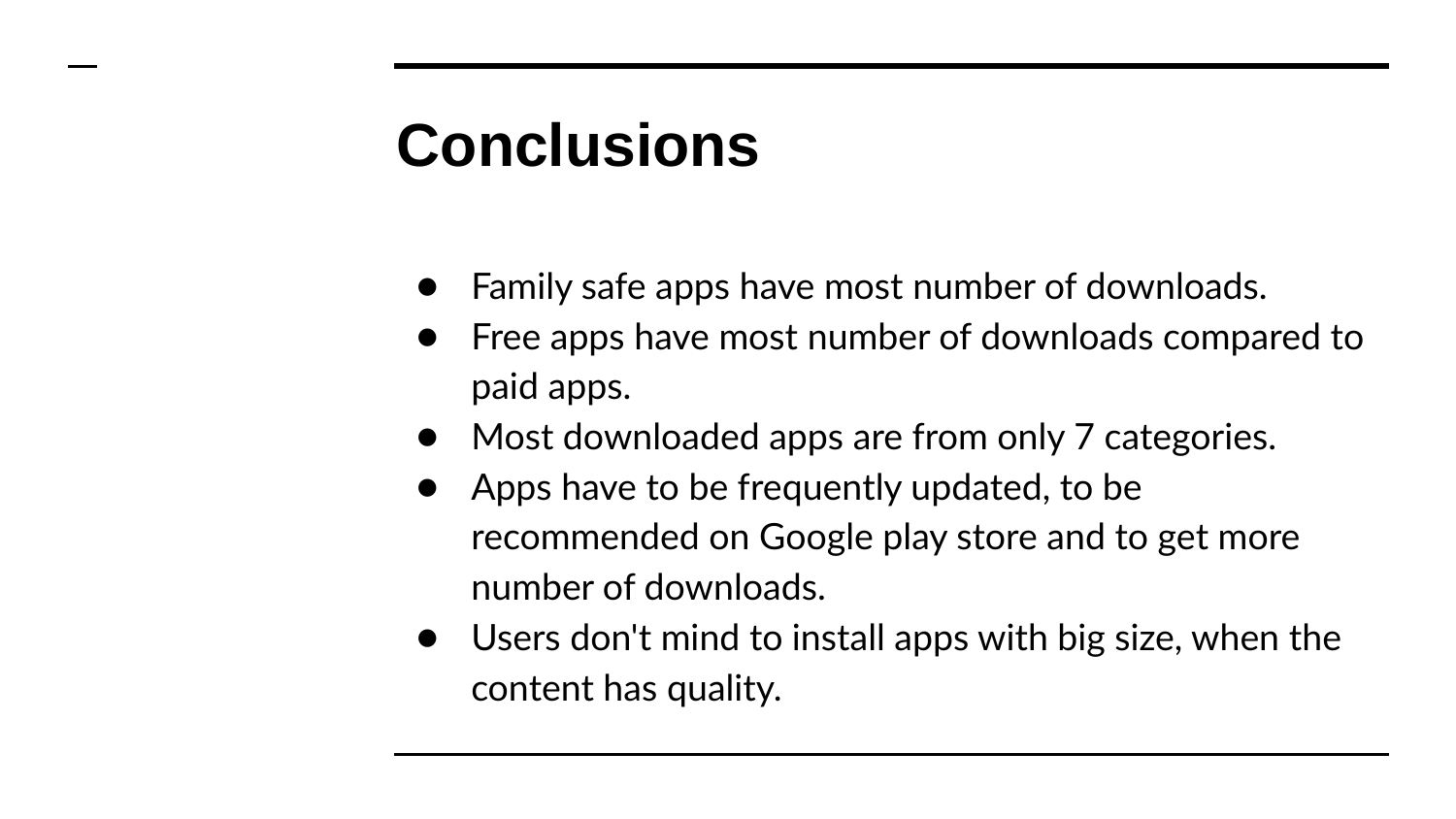

# Conclusions
Family safe apps have most number of downloads.
Free apps have most number of downloads compared to paid apps.
Most downloaded apps are from only 7 categories.
Apps have to be frequently updated, to be recommended on Google play store and to get more number of downloads.
Users don't mind to install apps with big size, when the content has quality.